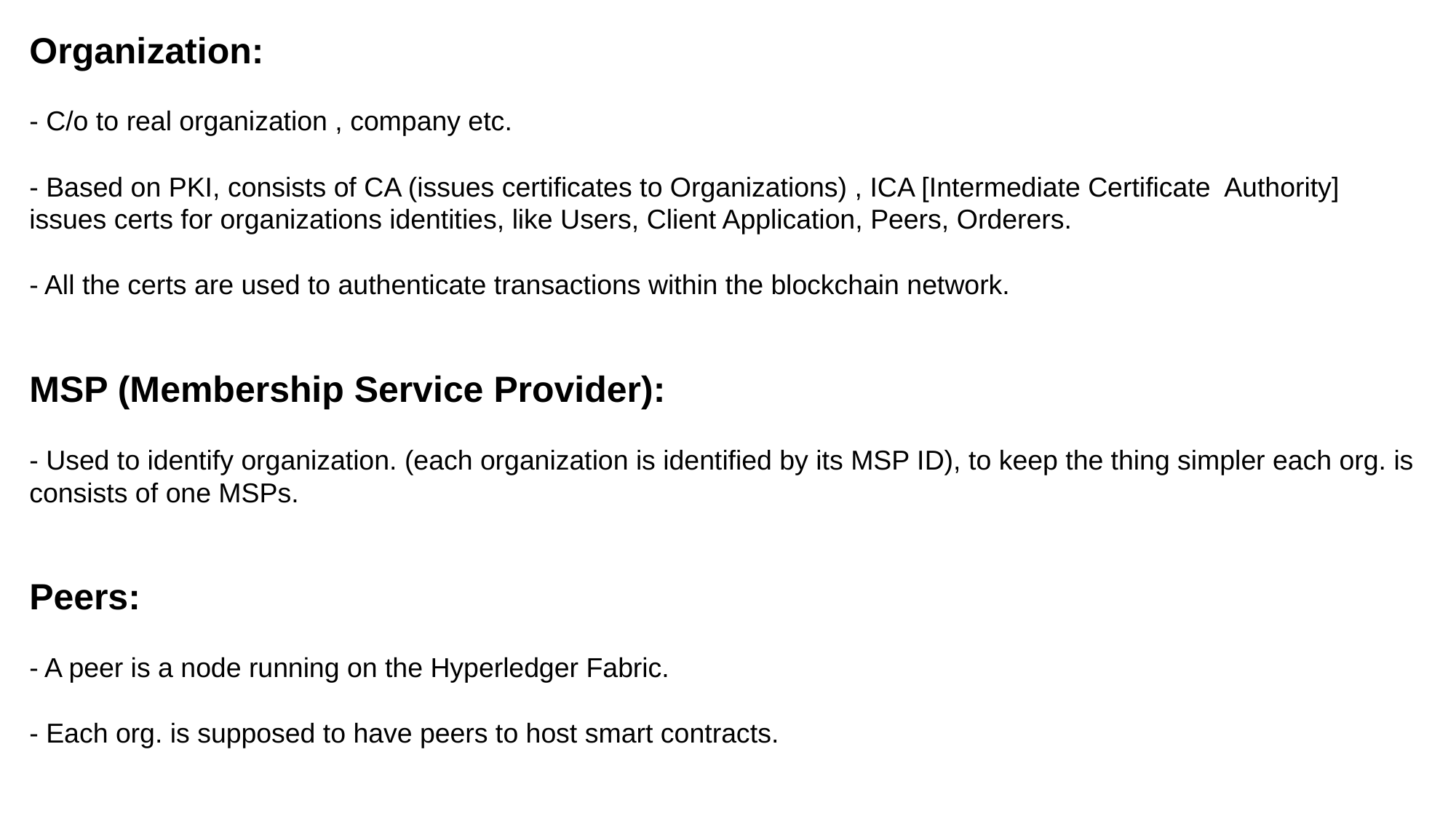

Organization:

- C/o to real organization , company etc.

- Based on PKI, consists of CA (issues certificates to Organizations) , ICA [Intermediate Certificate  Authority] issues certs for organizations identities, like Users, Client Application, Peers, Orderers.

- All the certs are used to authenticate transactions within the blockchain network.

MSP (Membership Service Provider):

- Used to identify organization. (each organization is identified by its MSP ID), to keep the thing simpler each org. is consists of one MSPs.

Peers:

- A peer is a node running on the Hyperledger Fabric.

- Each org. is supposed to have peers to host smart contracts.